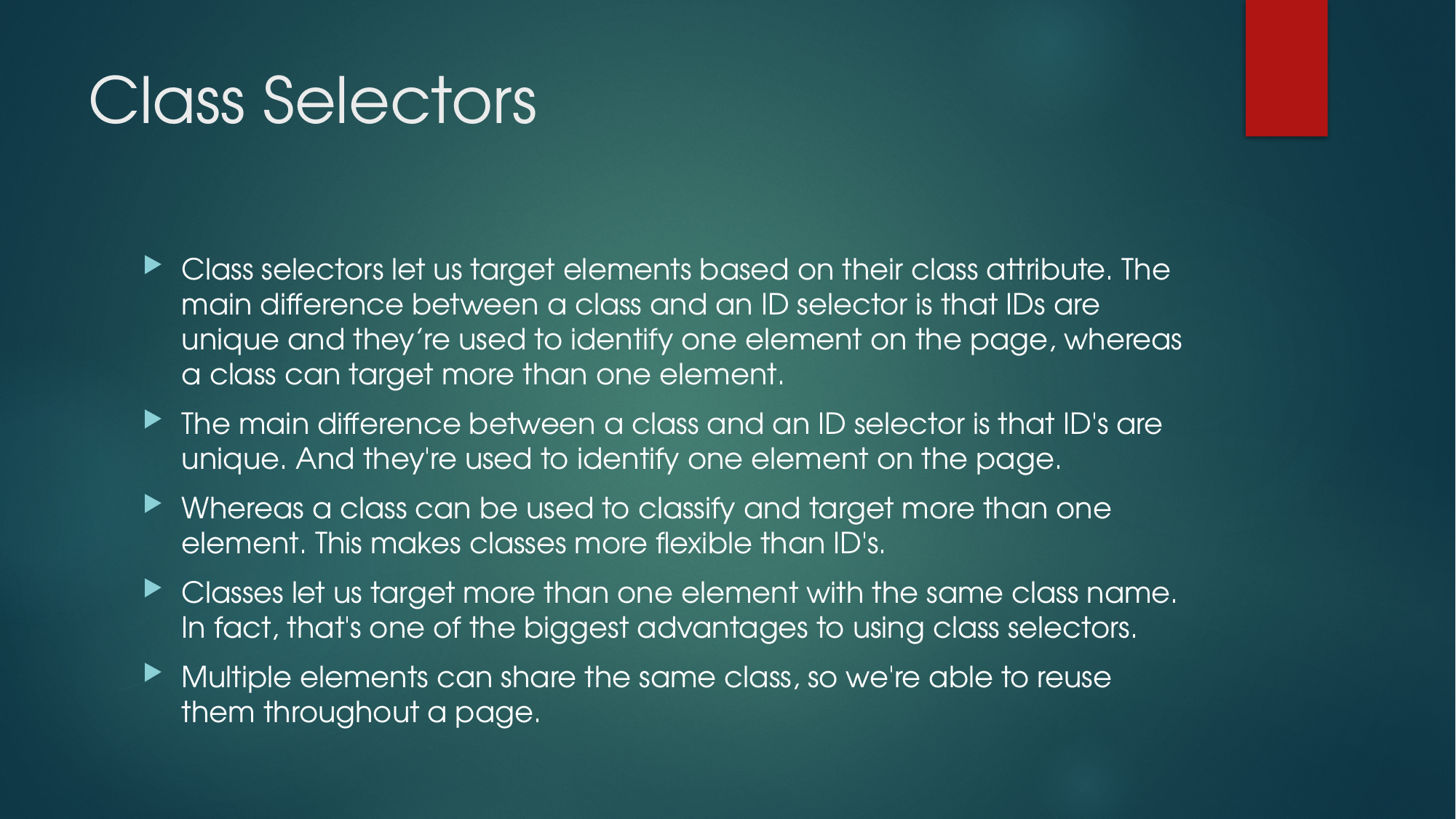

# Class Selectors
Class selectors let us target elements based on their class attribute. The main difference between a class and an ID selector is that IDs are unique and they’re used to identify one element on the page, whereas a class can target more than one element.
The main difference between a class and an ID selector is that ID's are unique. And they're used to identify one element on the page.
Whereas a class can be used to classify and target more than one element. This makes classes more flexible than ID's.
Classes let us target more than one element with the same class name. In fact, that's one of the biggest advantages to using class selectors.
Multiple elements can share the same class, so we're able to reuse them throughout a page.